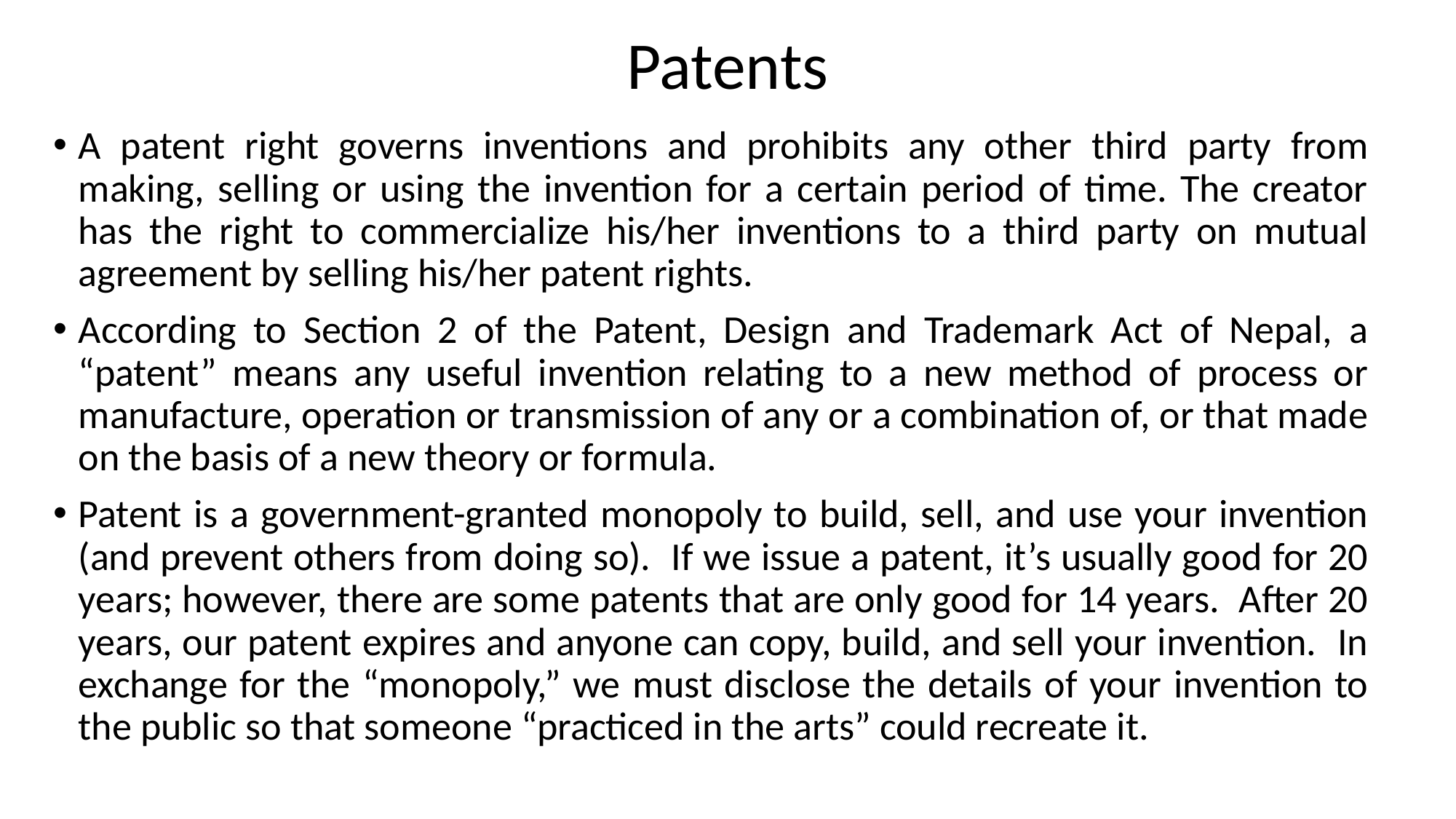

# Patents
A patent right governs inventions and prohibits any other third party from making, selling or using the invention for a certain period of time. The creator has the right to commercialize his/her inventions to a third party on mutual agreement by selling his/her patent rights.
According to Section 2 of the Patent, Design and Trademark Act of Nepal, a “patent” means any useful invention relating to a new method of process or manufacture, operation or transmission of any or a combination of, or that made on the basis of a new theory or formula.
Patent is a government-granted monopoly to build, sell, and use your invention (and prevent others from doing so).  If we issue a patent, it’s usually good for 20 years; however, there are some patents that are only good for 14 years.  After 20 years, our patent expires and anyone can copy, build, and sell your invention.  In exchange for the “monopoly,” we must disclose the details of your invention to the public so that someone “practiced in the arts” could recreate it.